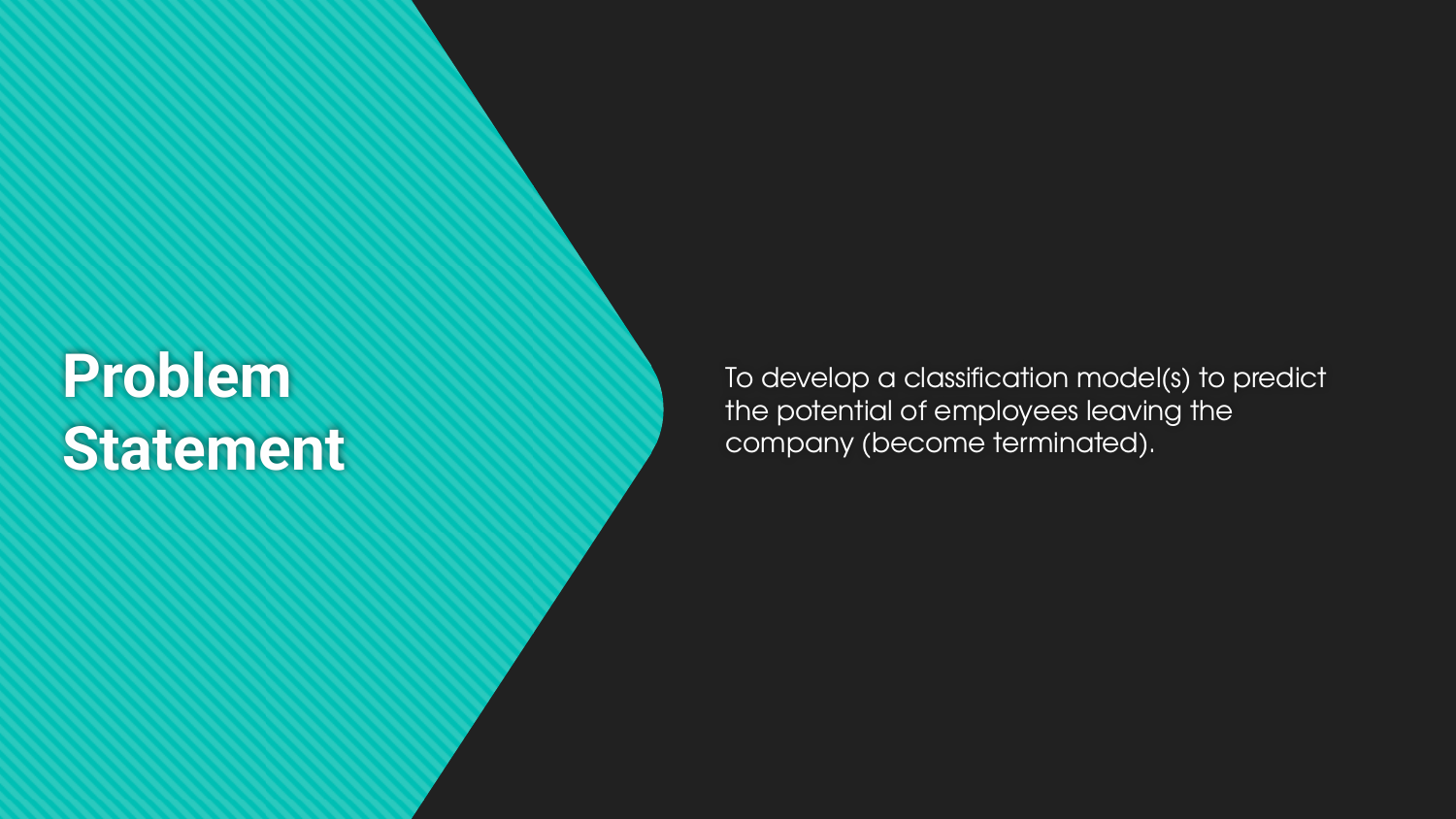

To develop a classification model(s) to predict the potential of employees leaving the company (become terminated).
# Problem Statement